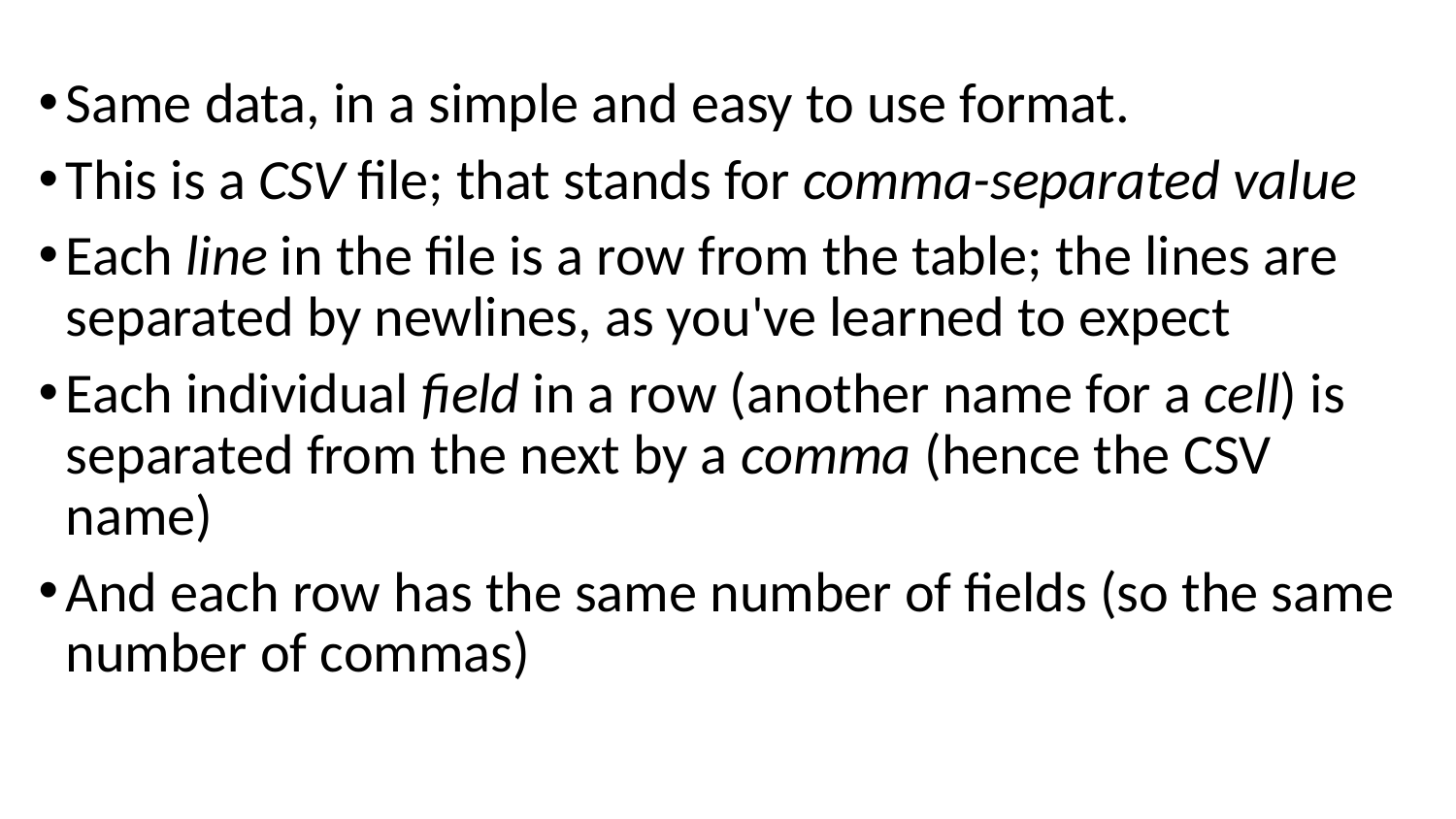

Same data, in a simple and easy to use format.
This is a CSV file; that stands for comma-separated value
Each line in the file is a row from the table; the lines are separated by newlines, as you've learned to expect
Each individual field in a row (another name for a cell) is separated from the next by a comma (hence the CSV name)
And each row has the same number of fields (so the same number of commas)